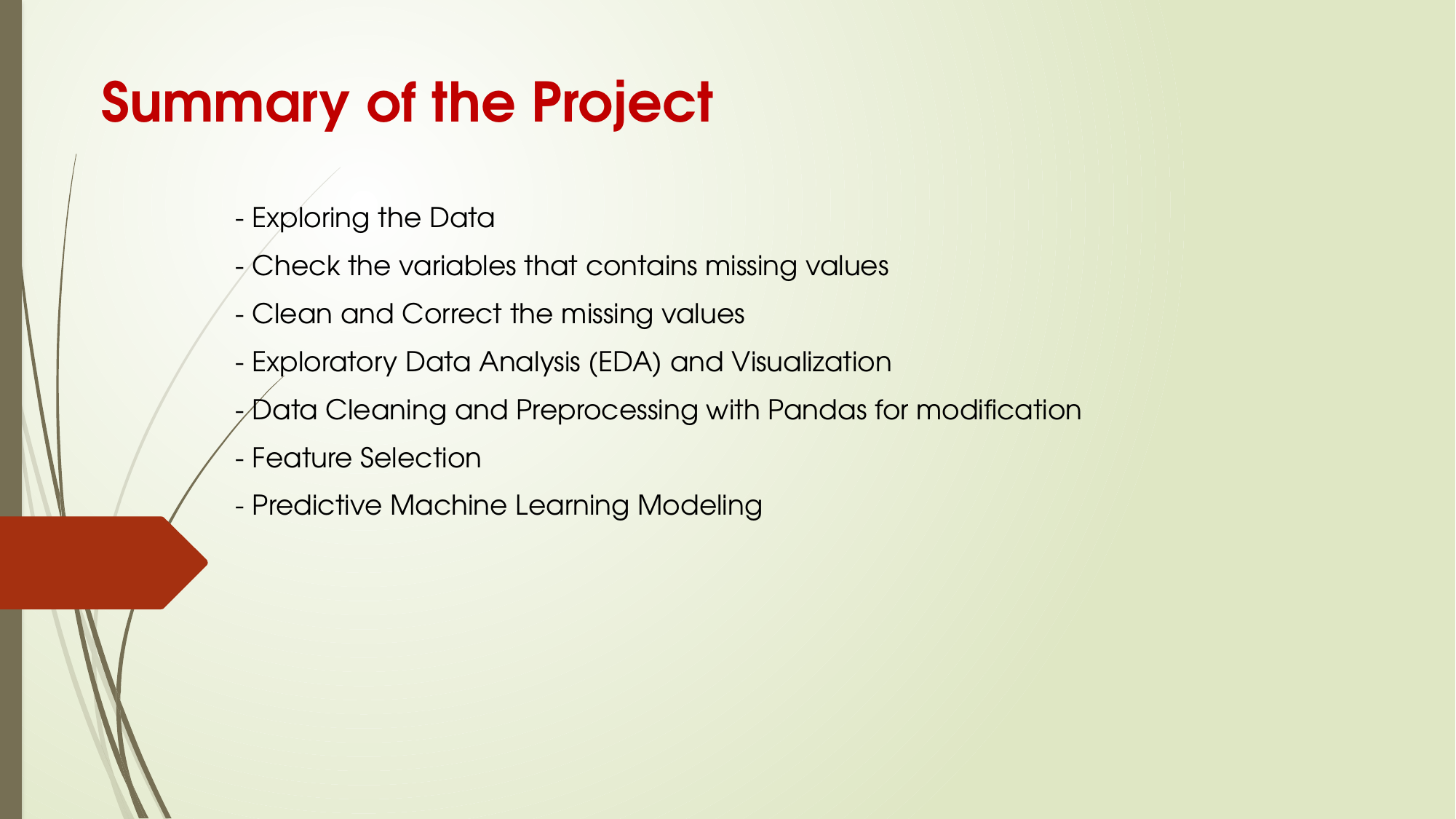

# Summary of the Project
- Exploring the Data
- Check the variables that contains missing values
- Clean and Correct the missing values
- Exploratory Data Analysis (EDA) and Visualization
- Data Cleaning and Preprocessing with Pandas for modification
- Feature Selection
- Predictive Machine Learning Modeling